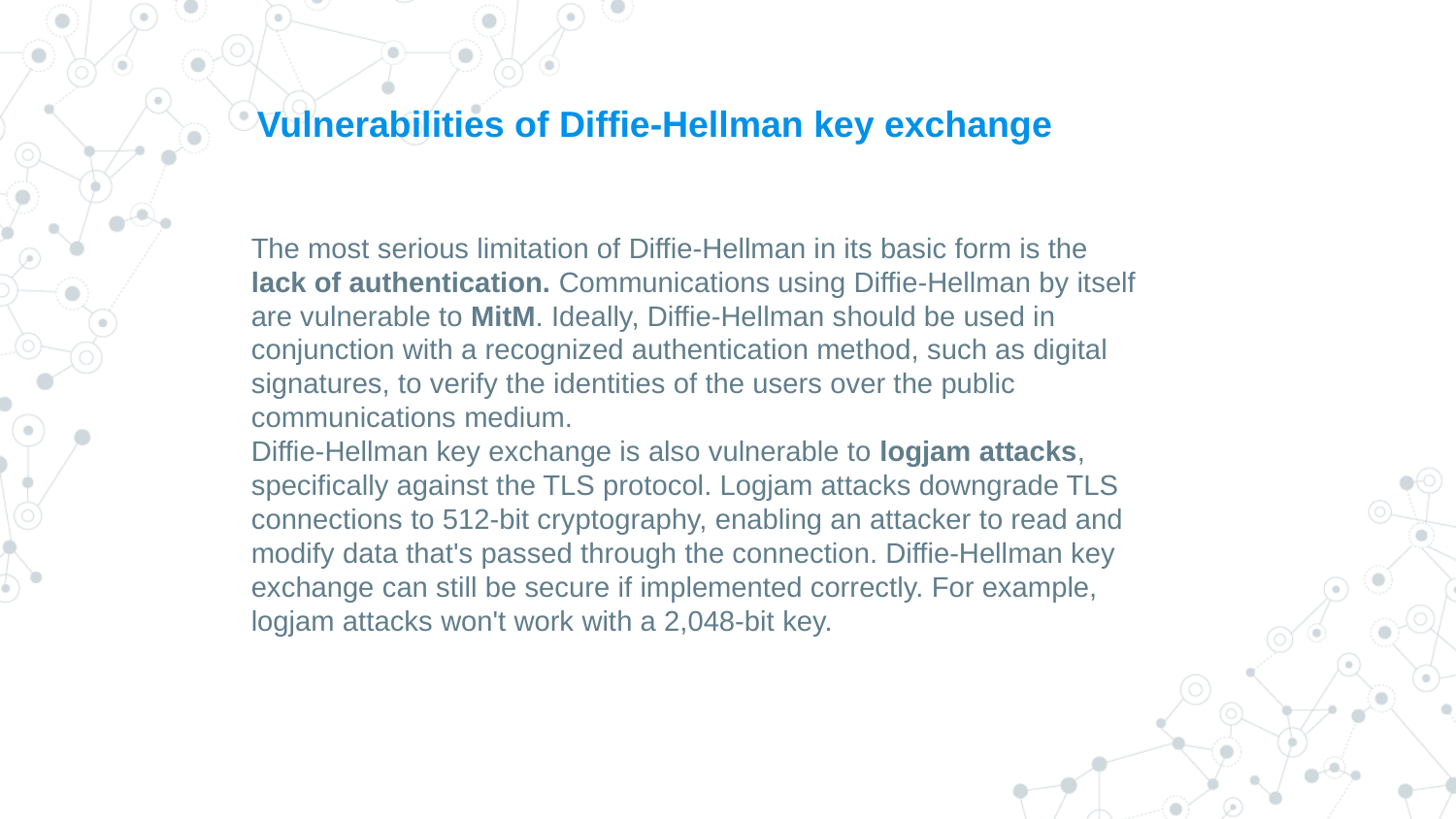

# Vulnerabilities of Diffie-Hellman key exchange
The most serious limitation of Diffie-Hellman in its basic form is the lack of authentication. Communications using Diffie-Hellman by itself are vulnerable to MitM. Ideally, Diffie-Hellman should be used in conjunction with a recognized authentication method, such as digital signatures, to verify the identities of the users over the public communications medium.
Diffie-Hellman key exchange is also vulnerable to logjam attacks, specifically against the TLS protocol. Logjam attacks downgrade TLS connections to 512-bit cryptography, enabling an attacker to read and modify data that's passed through the connection. Diffie-Hellman key exchange can still be secure if implemented correctly. For example, logjam attacks won't work with a 2,048-bit key.